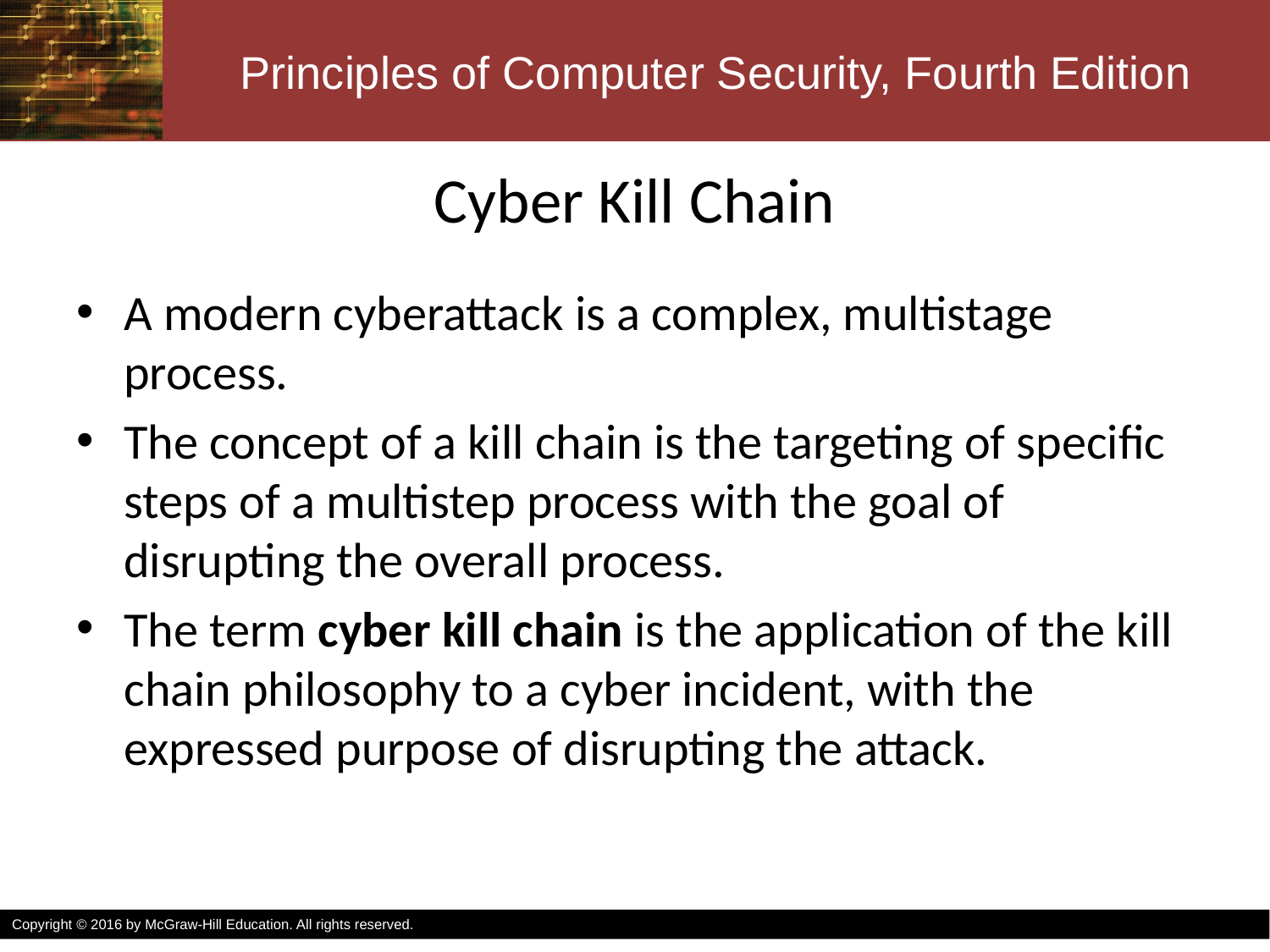

# Cyber Kill Chain
A modern cyberattack is a complex, multistage process.
The concept of a kill chain is the targeting of specific steps of a multistep process with the goal of disrupting the overall process.
The term cyber kill chain is the application of the kill chain philosophy to a cyber incident, with the expressed purpose of disrupting the attack.